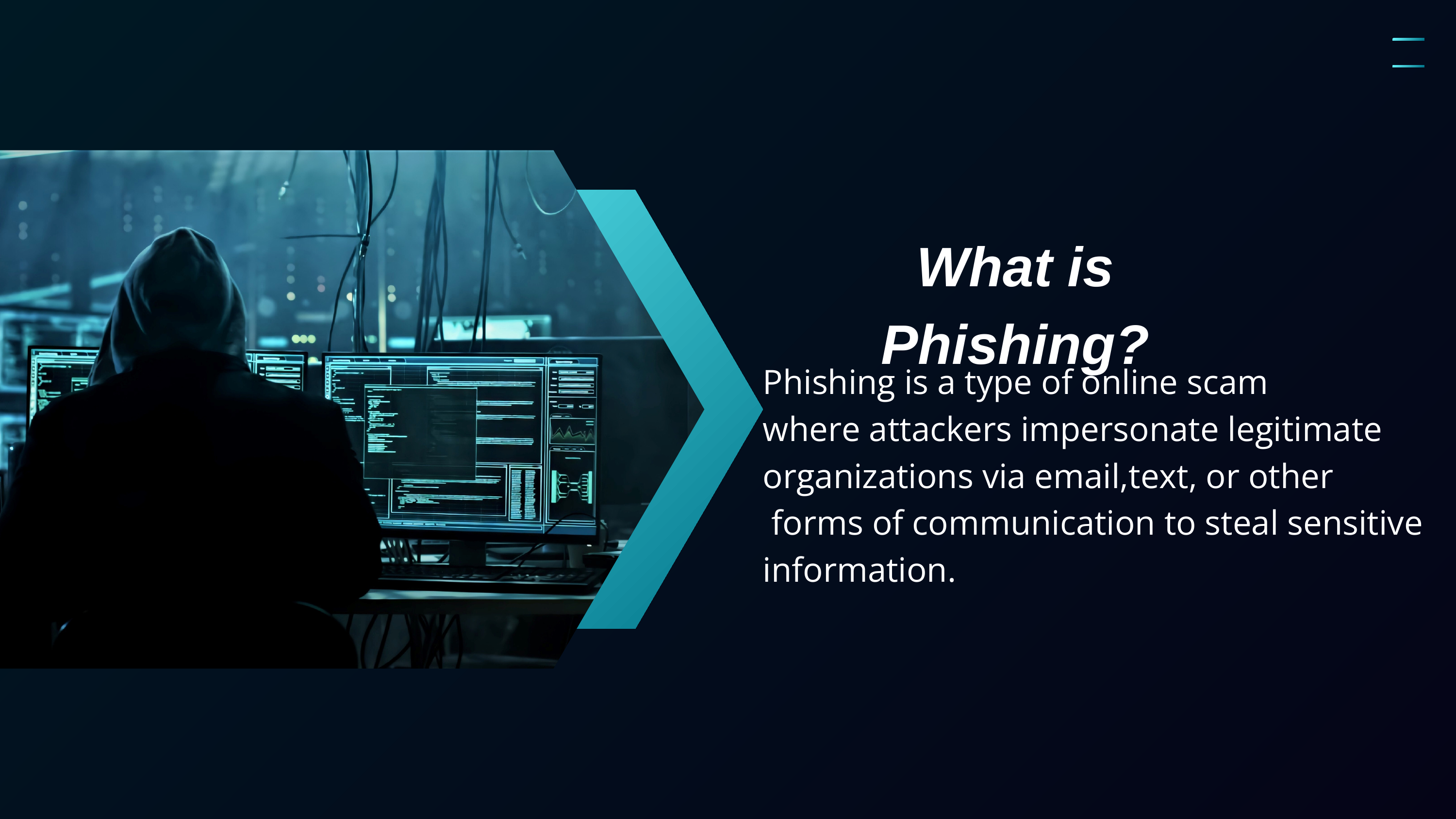

What is Phishing?
Phishing is a type of online scam
where attackers impersonate legitimate
organizations via email,text, or other
 forms of communication to steal sensitive information.